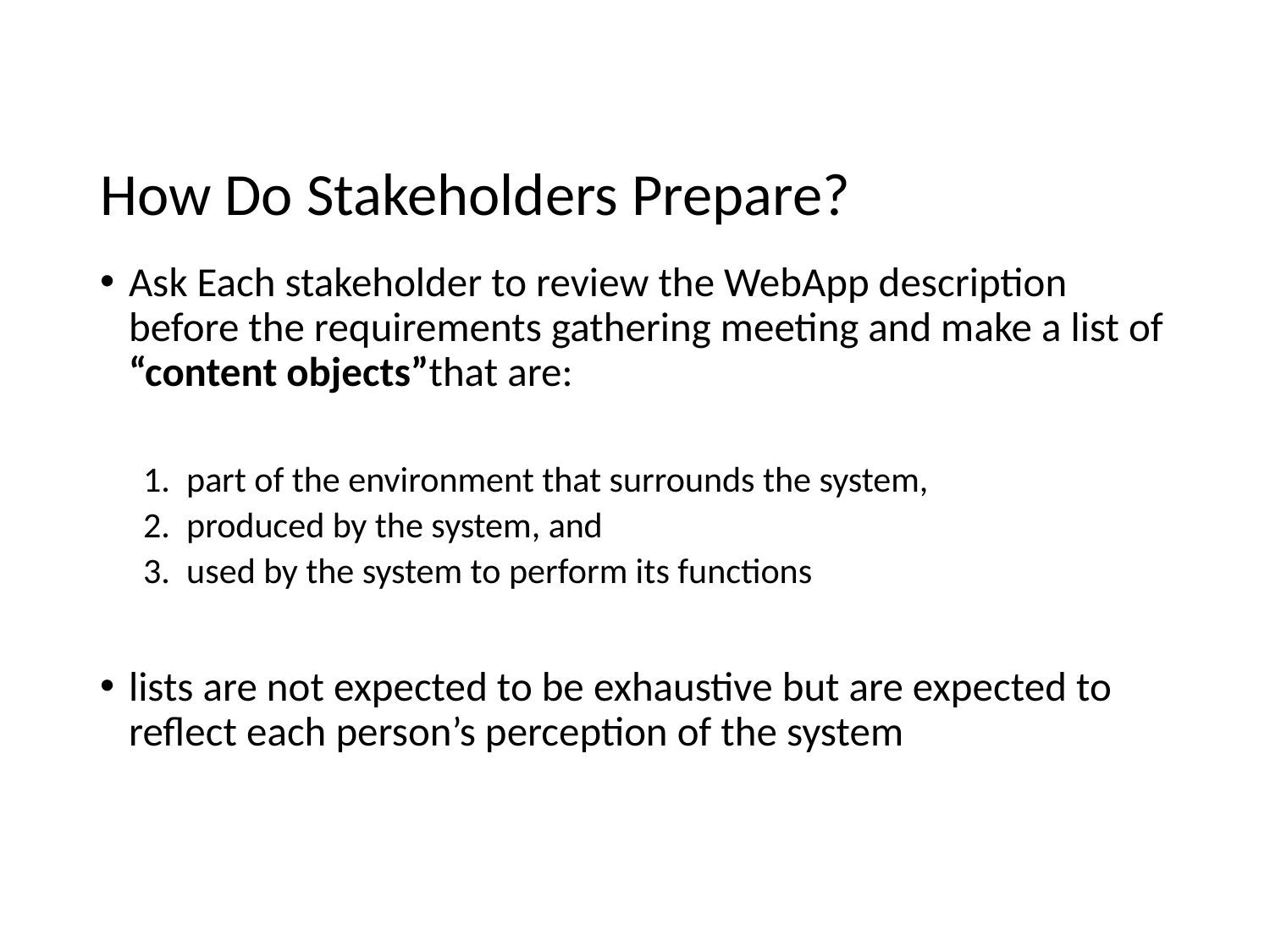

# How Do Stakeholders Prepare?
Ask Each stakeholder to review the WebApp description before the requirements gathering meeting and make a list of “content objects”that are:

part of the environment that surrounds the system,
produced by the system, and
used by the system to perform its functions

lists are not expected to be exhaustive but are expected to reflect each person’s perception of the system